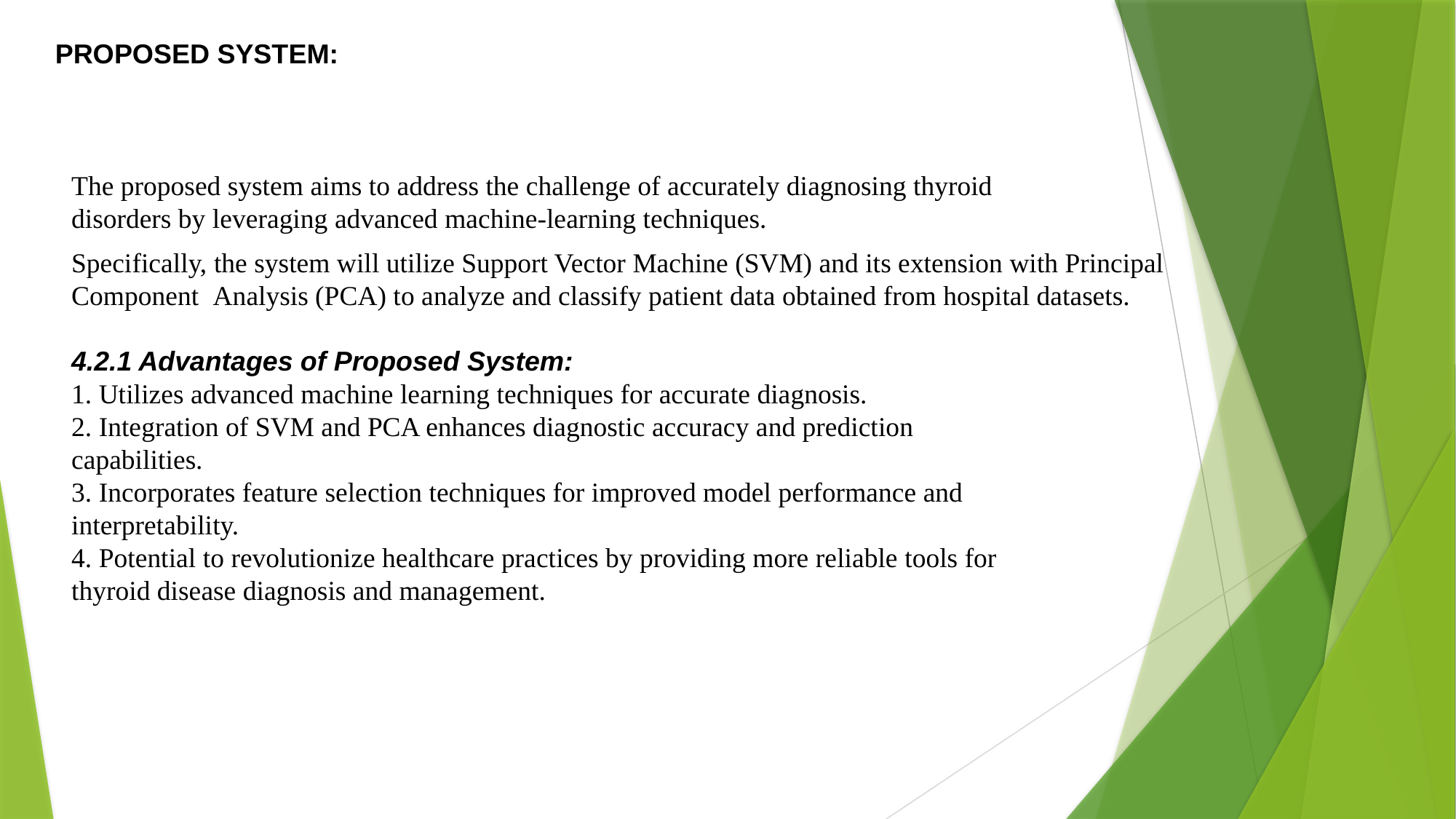

PROPOSED SYSTEM:
The proposed system aims to address the challenge of accurately diagnosing thyroid
disorders by leveraging advanced machine-learning techniques.
Specifically, the system will utilize Support Vector Machine (SVM) and its extension with Principal Component  Analysis (PCA) to analyze and classify patient data obtained from hospital datasets.

4.2.1 Advantages of Proposed System:
1. Utilizes advanced machine learning techniques for accurate diagnosis.
2. Integration of SVM and PCA enhances diagnostic accuracy and prediction
capabilities.
3. Incorporates feature selection techniques for improved model performance and
interpretability.
4. Potential to revolutionize healthcare practices by providing more reliable tools for
thyroid disease diagnosis and management.